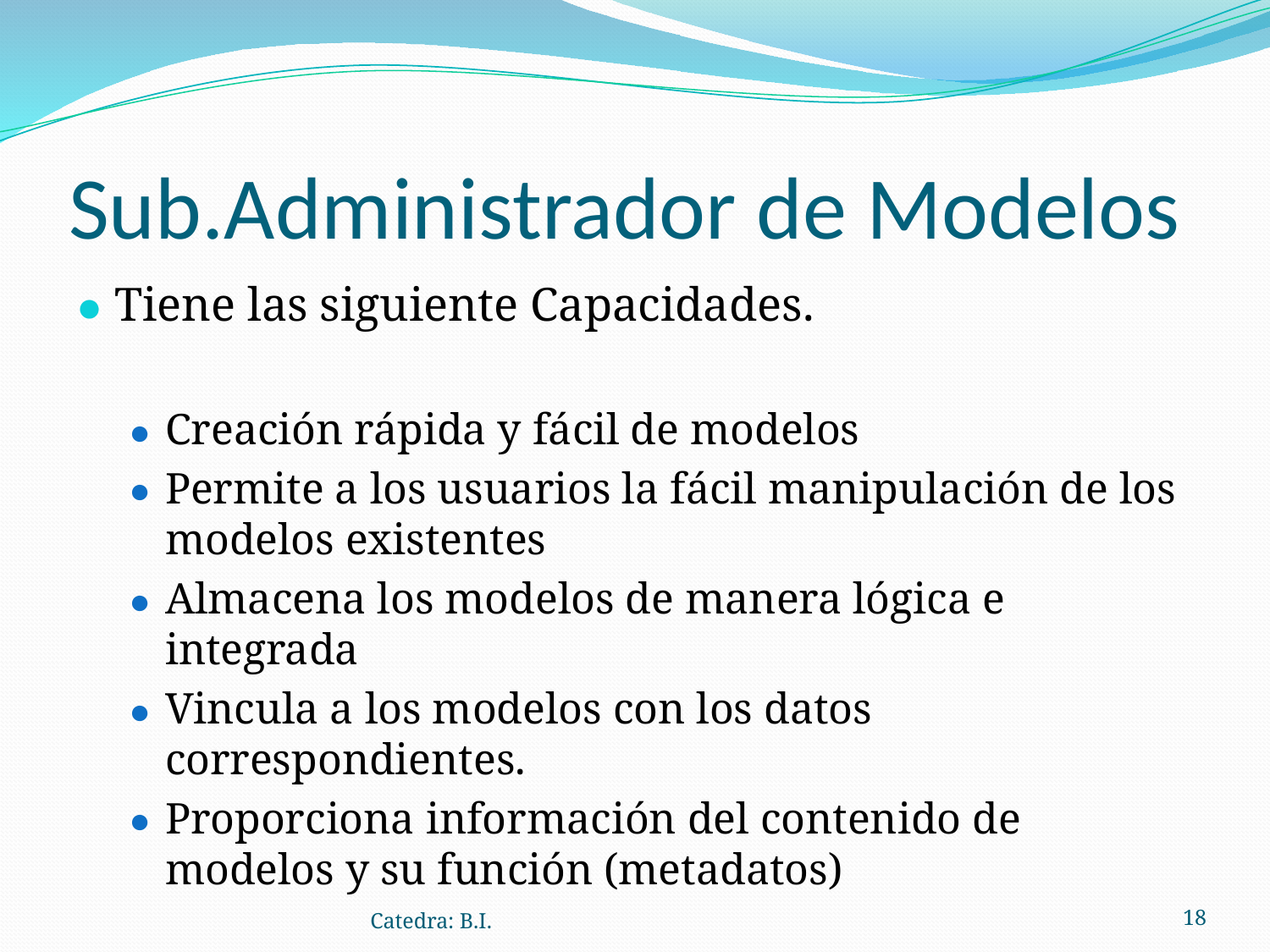

# Sub.Administrador de Modelos
Tiene las siguiente Capacidades.

Creación rápida y fácil de modelos
Permite a los usuarios la fácil manipulación de los modelos existentes
Almacena los modelos de manera lógica e integrada
Vincula a los modelos con los datos correspondientes.
Proporciona información del contenido de modelos y su función (metadatos)
Catedra: B.I.
18